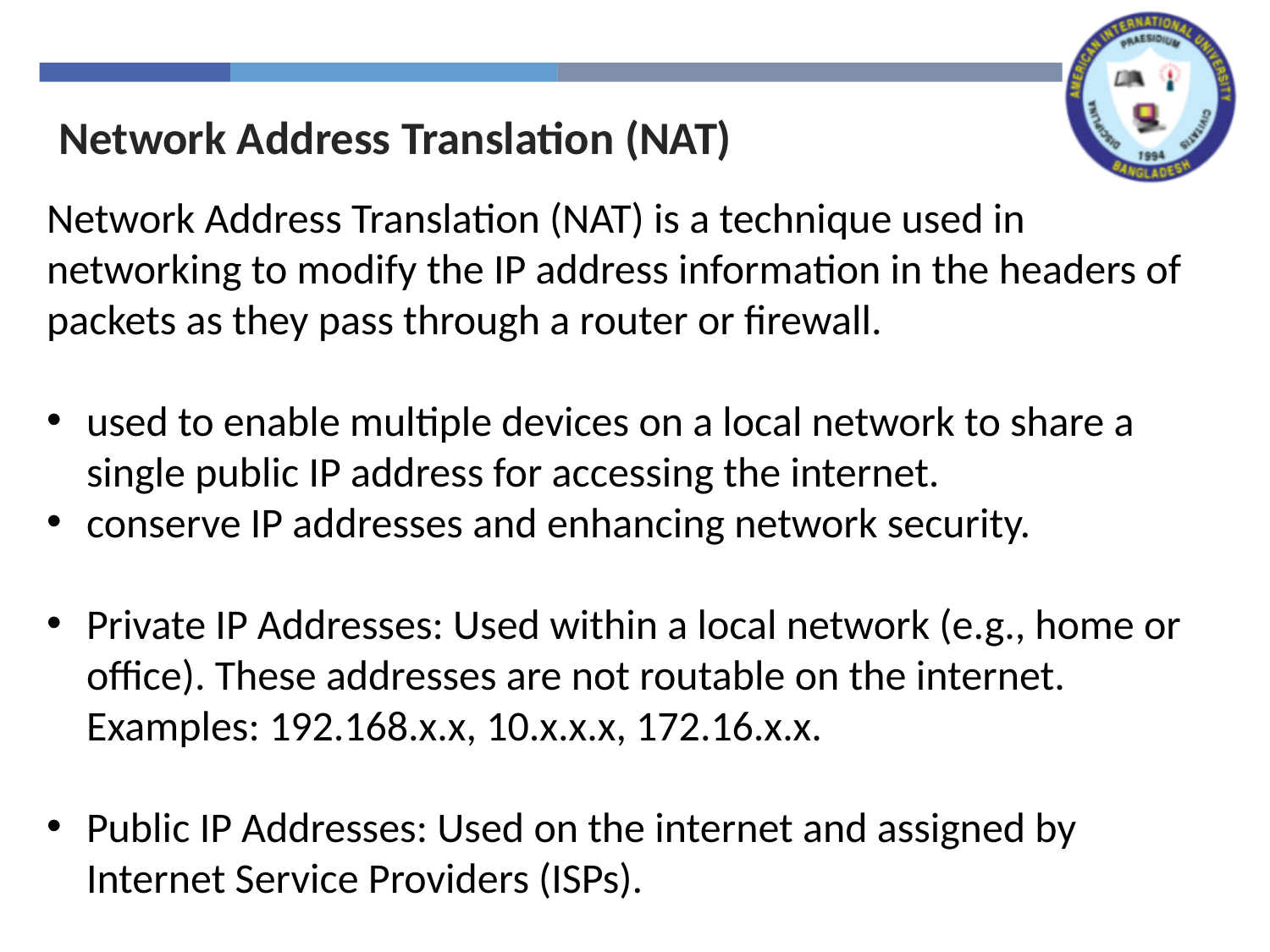

Network Address Translation (NAT)
Network Address Translation (NAT) is a technique used in networking to modify the IP address information in the headers of packets as they pass through a router or firewall.

used to enable multiple devices on a local network to share a single public IP address for accessing the internet.
conserve IP addresses and enhancing network security.

Private IP Addresses: Used within a local network (e.g., home or office). These addresses are not routable on the internet. Examples: 192.168.x.x, 10.x.x.x, 172.16.x.x.

Public IP Addresses: Used on the internet and assigned by Internet Service Providers (ISPs).